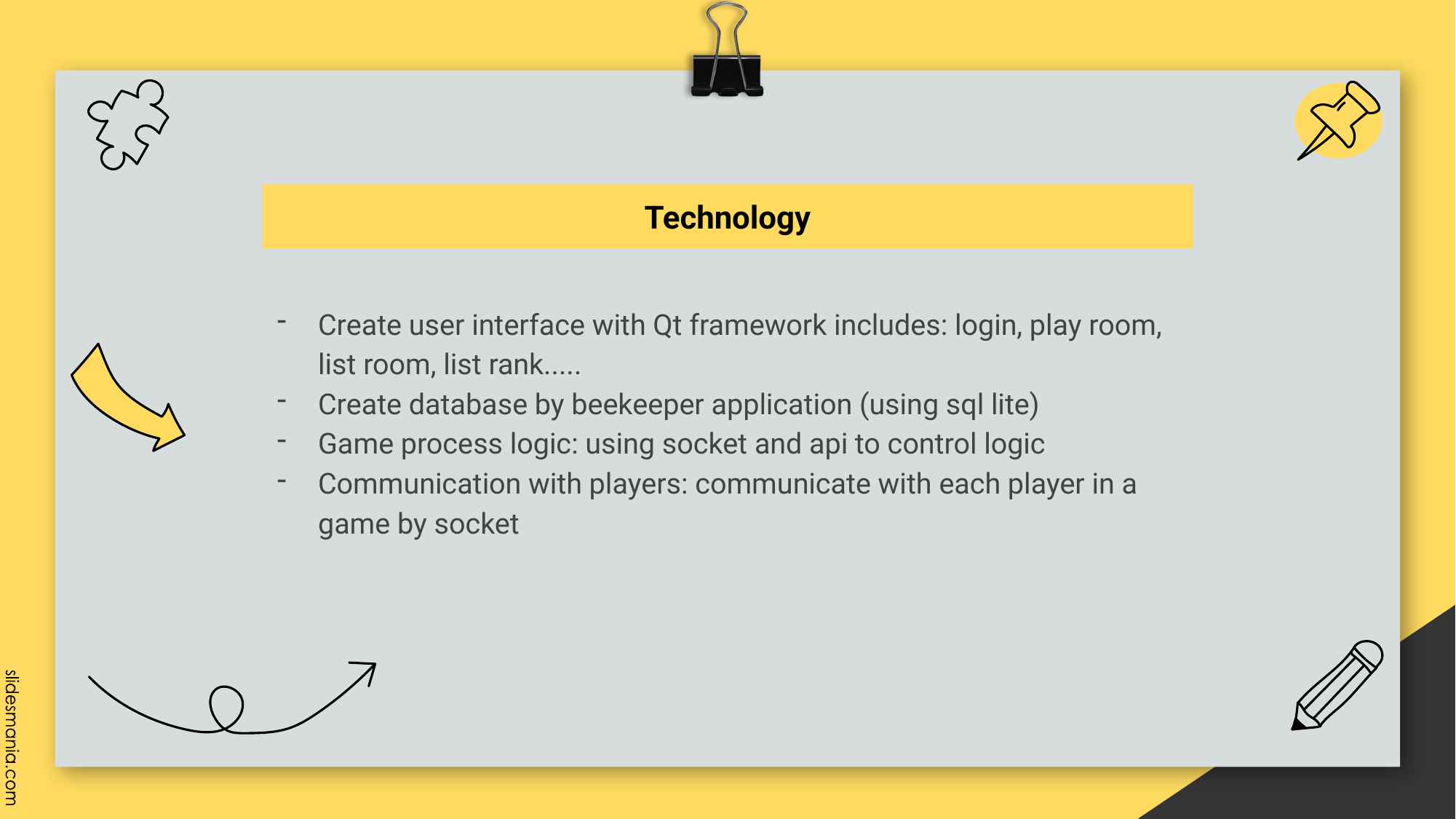

Technology
Create user interface with Qt framework includes: login, play room, list room, list rank.....
Create database by beekeeper application (using sql lite)
Game process logic: using socket and api to control logic
Communication with players: communicate with each player in a game by socket